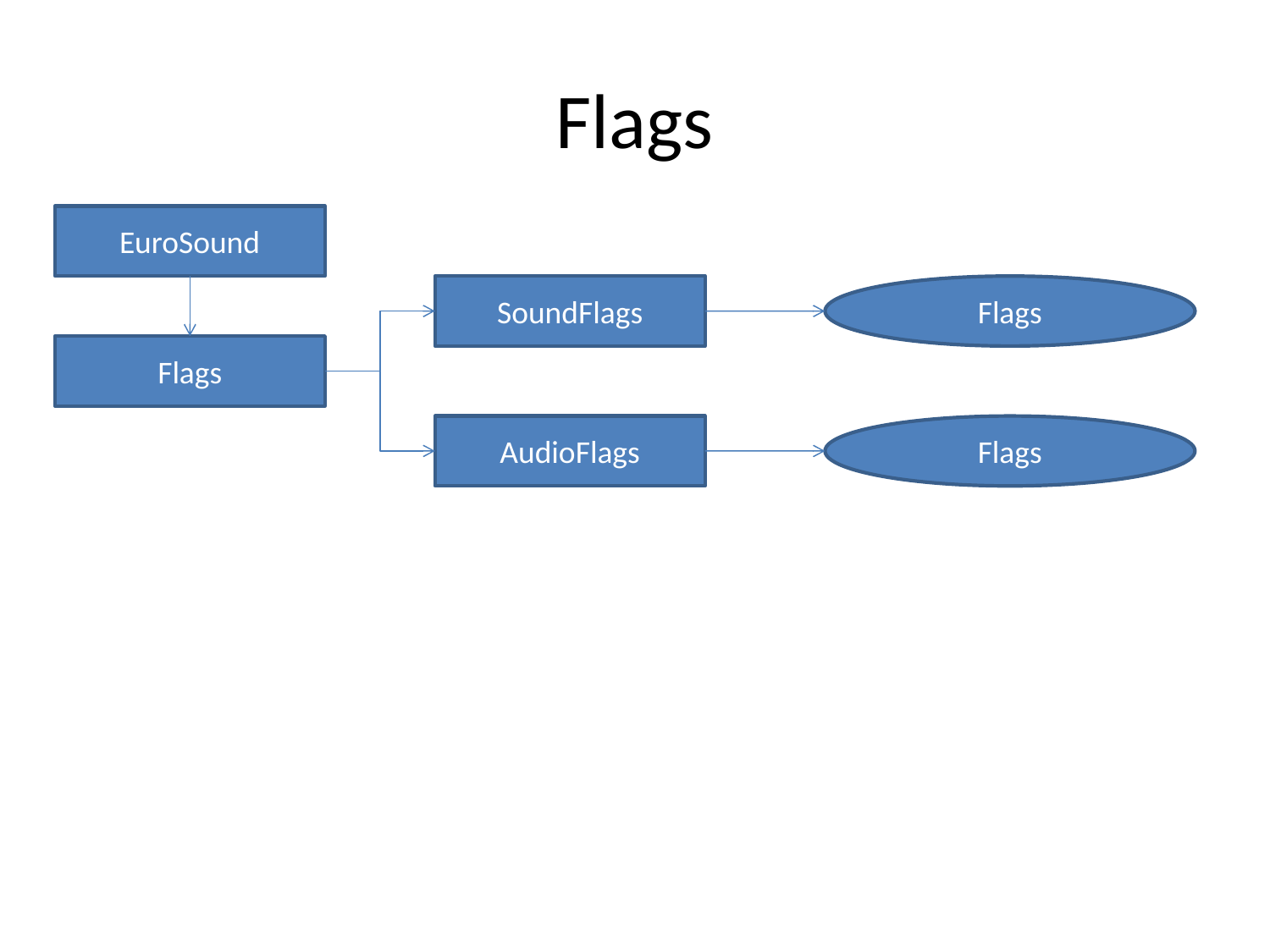

# Flags
EuroSound
SoundFlags
Flags
Flags
AudioFlags
Flags